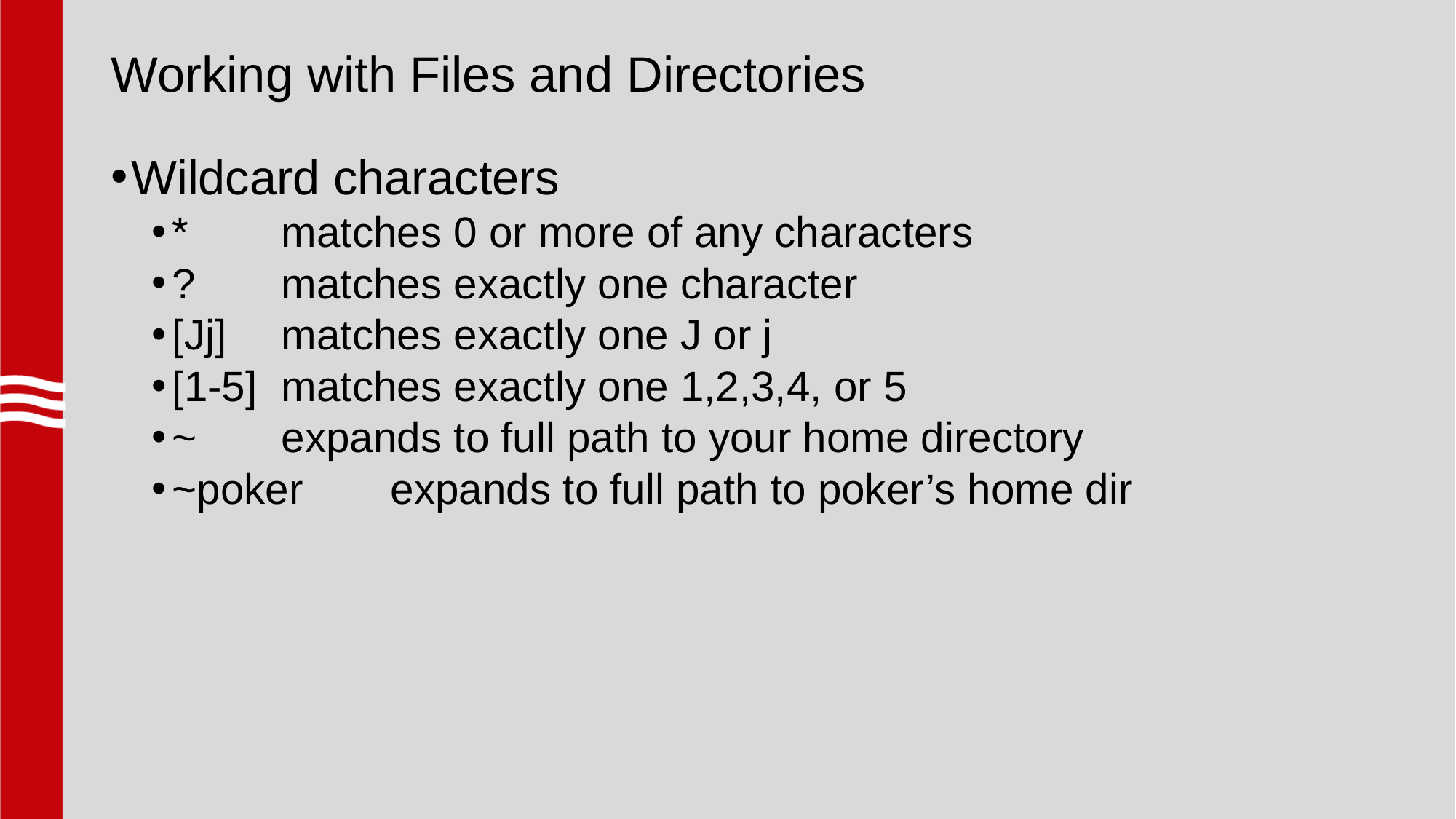

# Working with Files and Directories
Wildcard characters
*	matches 0 or more of any characters
?	matches exactly one character
[Jj]	matches exactly one J or j
[1-5]	matches exactly one 1,2,3,4, or 5
~	expands to full path to your home directory
~poker	expands to full path to poker’s home dir